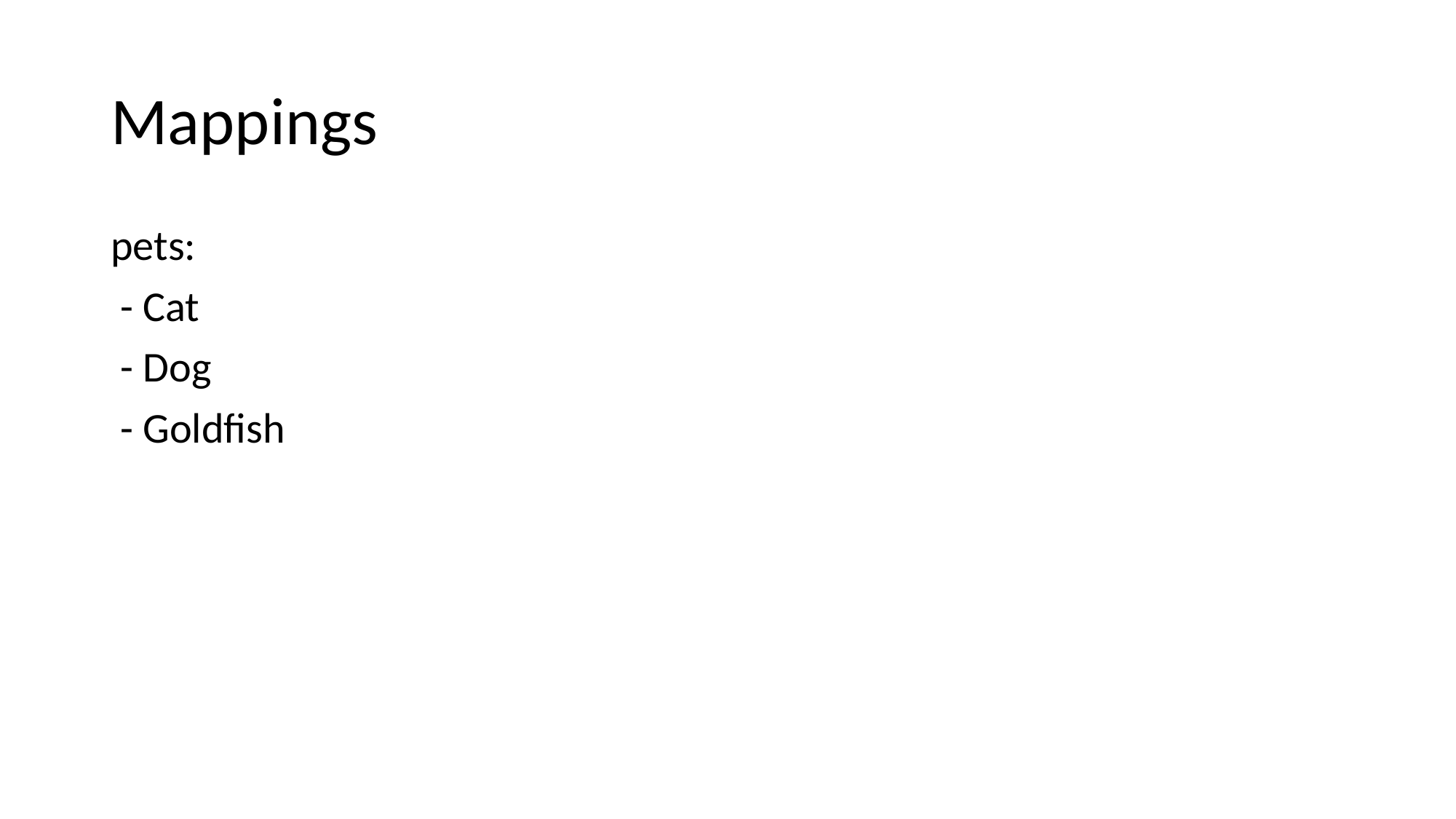

# Mappings
pets:
 - Cat
 - Dog
 - Goldfish